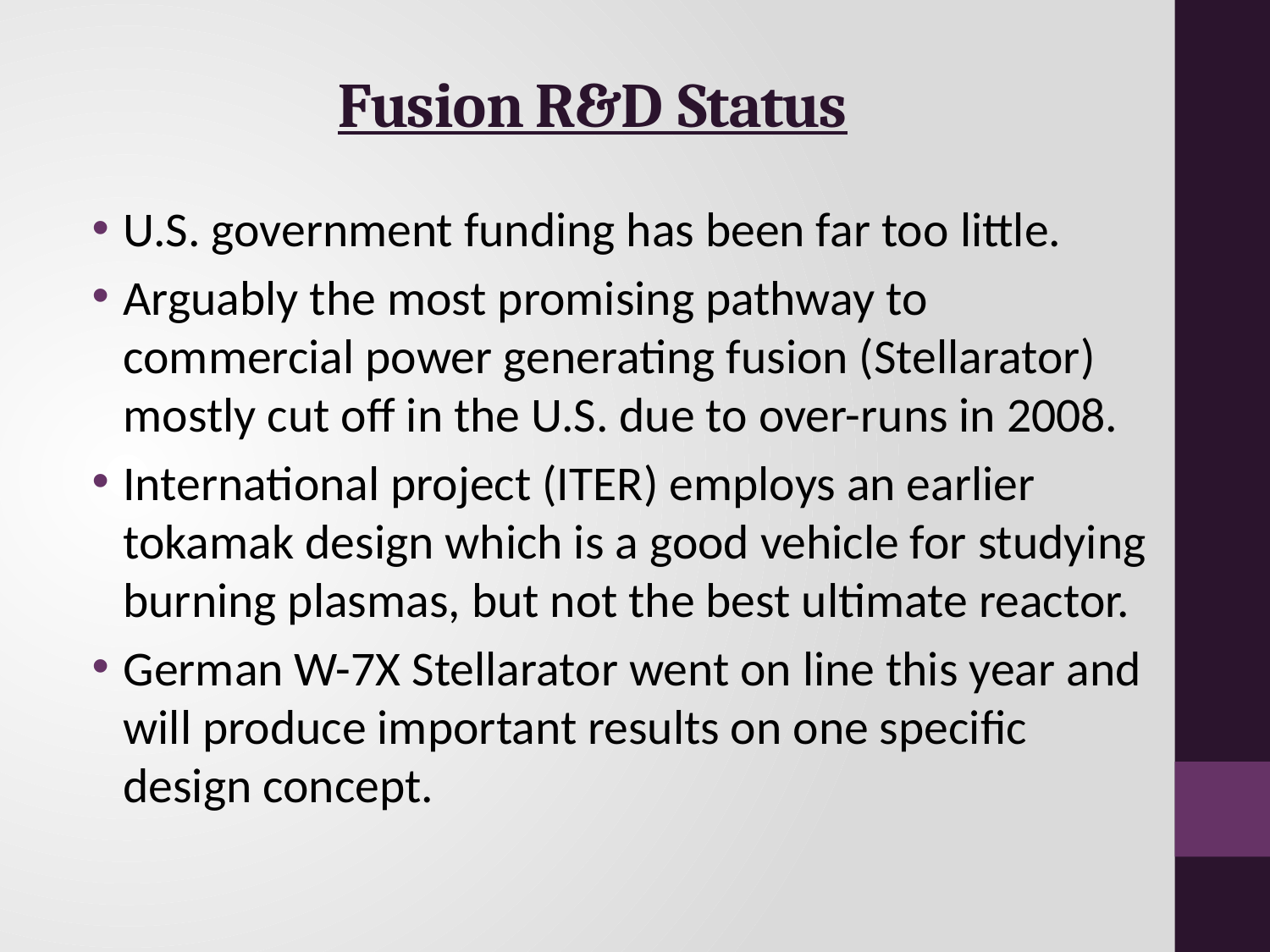

# Fusion R&D Status
U.S. government funding has been far too little.
Arguably the most promising pathway to commercial power generating fusion (Stellarator) mostly cut off in the U.S. due to over-runs in 2008.
International project (ITER) employs an earlier tokamak design which is a good vehicle for studying burning plasmas, but not the best ultimate reactor.
German W-7X Stellarator went on line this year and will produce important results on one specific design concept.